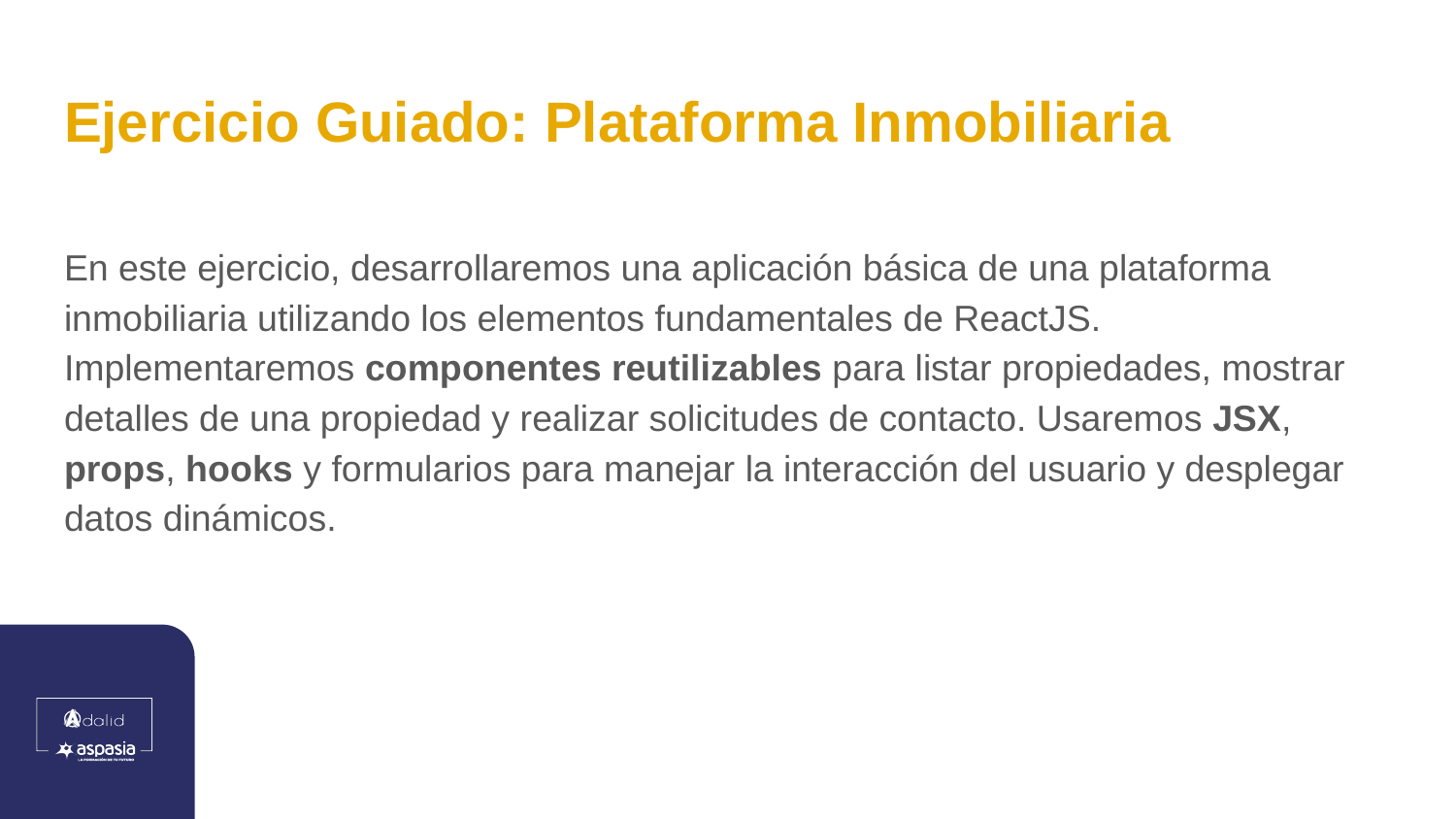

# Ejercicio Guiado: Plataforma Inmobiliaria

En este ejercicio, desarrollaremos una aplicación básica de una plataforma inmobiliaria utilizando los elementos fundamentales de ReactJS. Implementaremos componentes reutilizables para listar propiedades, mostrar detalles de una propiedad y realizar solicitudes de contacto. Usaremos JSX, props, hooks y formularios para manejar la interacción del usuario y desplegar datos dinámicos.